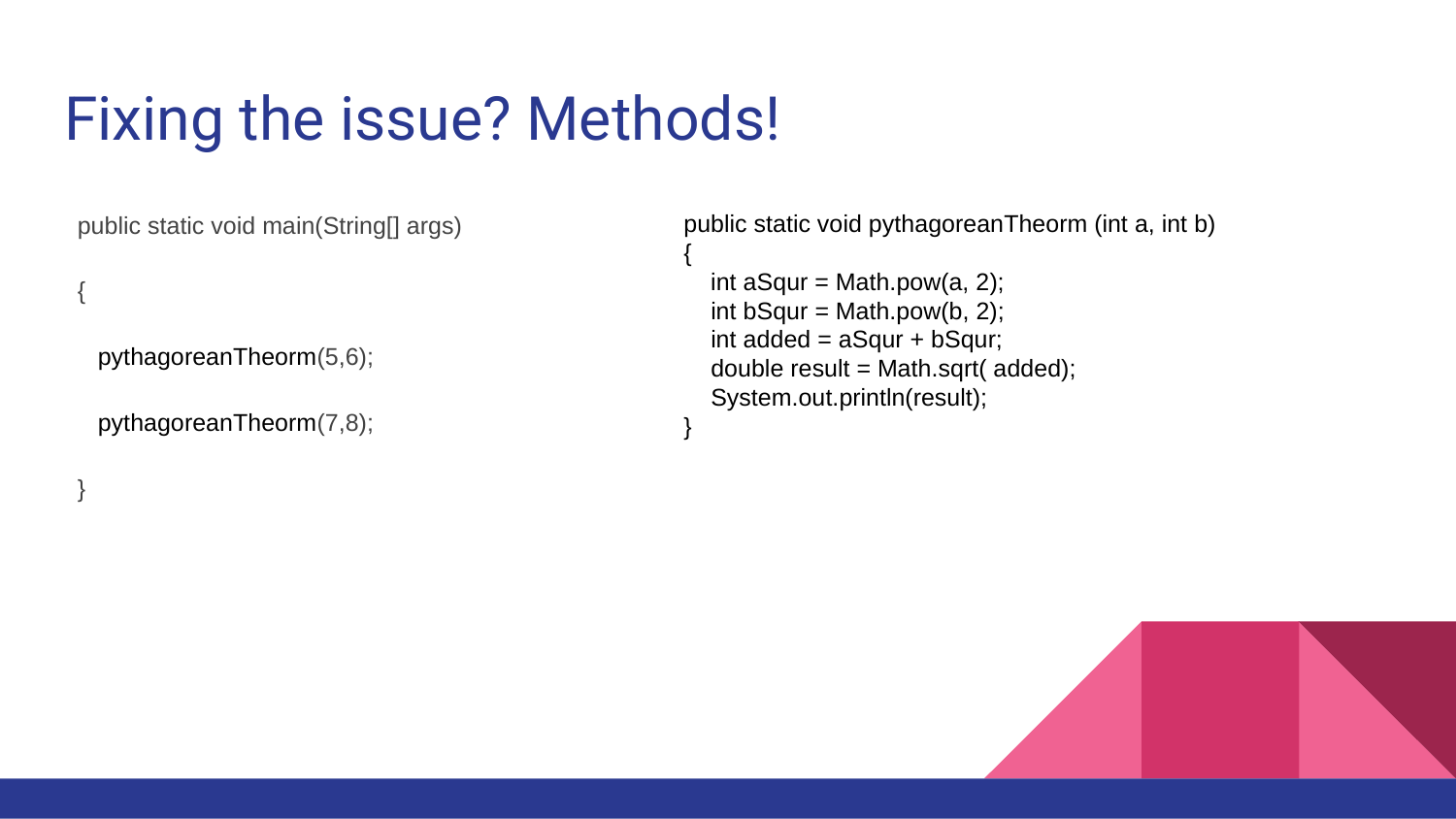

# Fixing the issue? Methods!

public static void main(String[] args)
{
   pythagoreanTheorm(5,6);
   pythagoreanTheorm(7,8);
}

public static void pythagoreanTheorm (int a, int b)
{
    int aSqur = Math.pow(a, 2);
    int bSqur = Math.pow(b, 2);
    int added = aSqur + bSqur;
    double result = Math.sqrt( added);
    System.out.println(result);
}